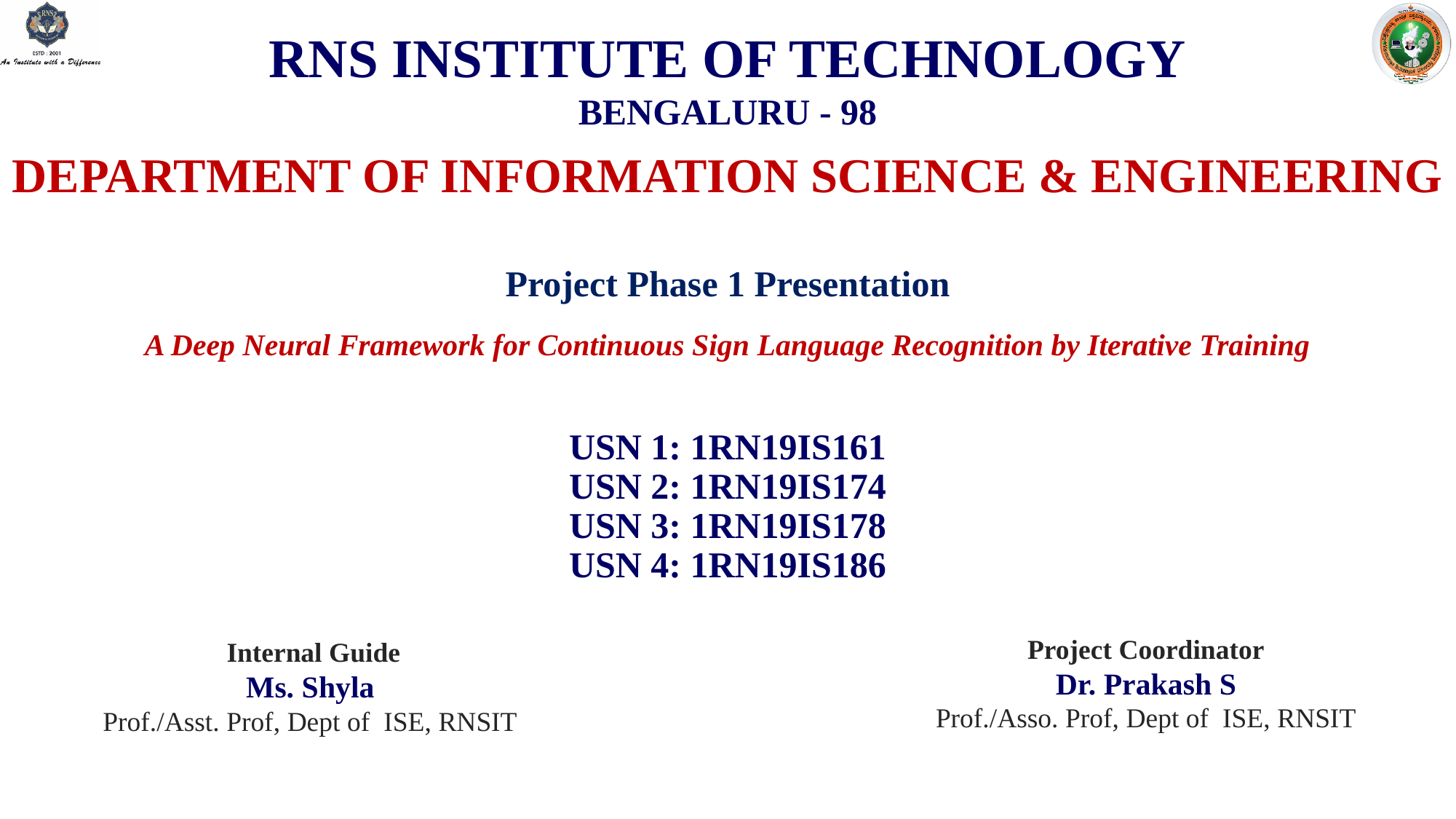

RNS INSTITUTE OF TECHNOLOGY
BENGALURU - 98
DEPARTMENT OF INFORMATION SCIENCE & ENGINEERING
Project Phase 1 Presentation
# A Deep Neural Framework for Continuous Sign Language Recognition by Iterative Training

USN 1: 1RN19IS161
USN 2: 1RN19IS174
USN 3: 1RN19IS178
USN 4: 1RN19IS186

Project Coordinator
Dr. Prakash S
Prof./Asso. Prof, Dept of  ISE, RNSIT

 Internal Guide
Ms. Shyla
Prof./Asst. Prof, Dept of  ISE, RNSIT